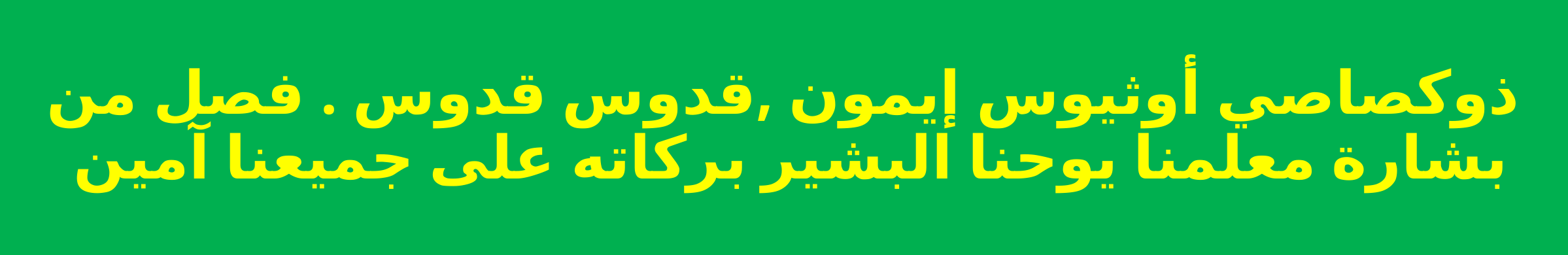

ذوكصاصي أوثيوس إيمون ,قدوس قدوس . فصل من بشارة معلمنا يوحنا البشير بركاته على جميعنا آمين